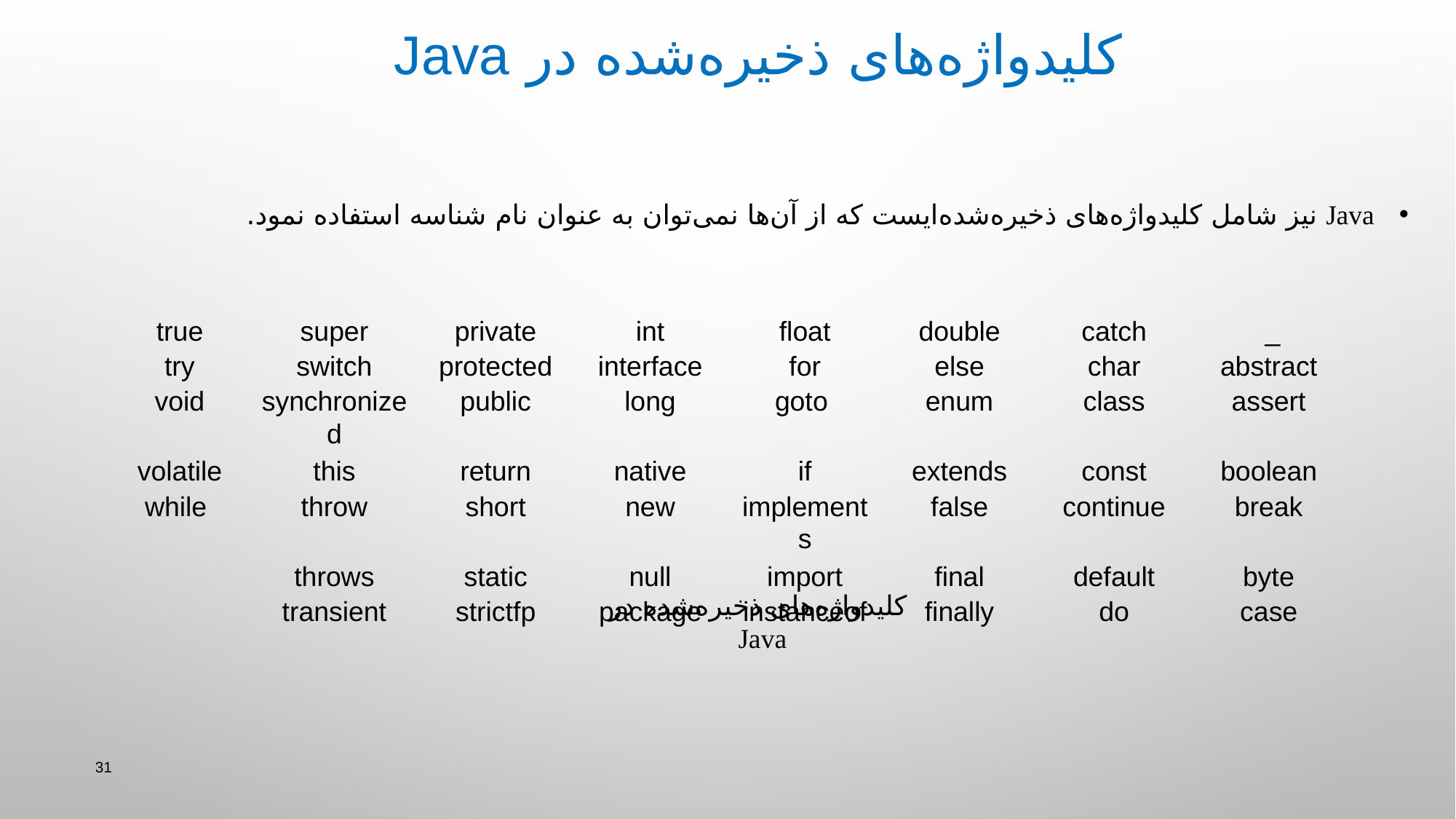

کلیدواژه‌های ذخیره‌شده در Java
Java نیز شامل کلیدواژه‌های ذخیره‌شده‌ایست که از آن‌ها نمی‌توان به عنوان نام شناسه استفاده نمود.
| true | super | private | int | float | double | catch | \_ |
| --- | --- | --- | --- | --- | --- | --- | --- |
| try | switch | protected | interface | for | else | char | abstract |
| void | synchronized | public | long | goto | enum | class | assert |
| volatile | this | return | native | if | extends | const | boolean |
| while | throw | short | new | implements | false | continue | break |
|  | throws | static | null | import | final | default | byte |
|  | transient | strictfp | package | instanceof | finally | do | case |
کلیدواژه‌های ذخیره‌شده در Java
31